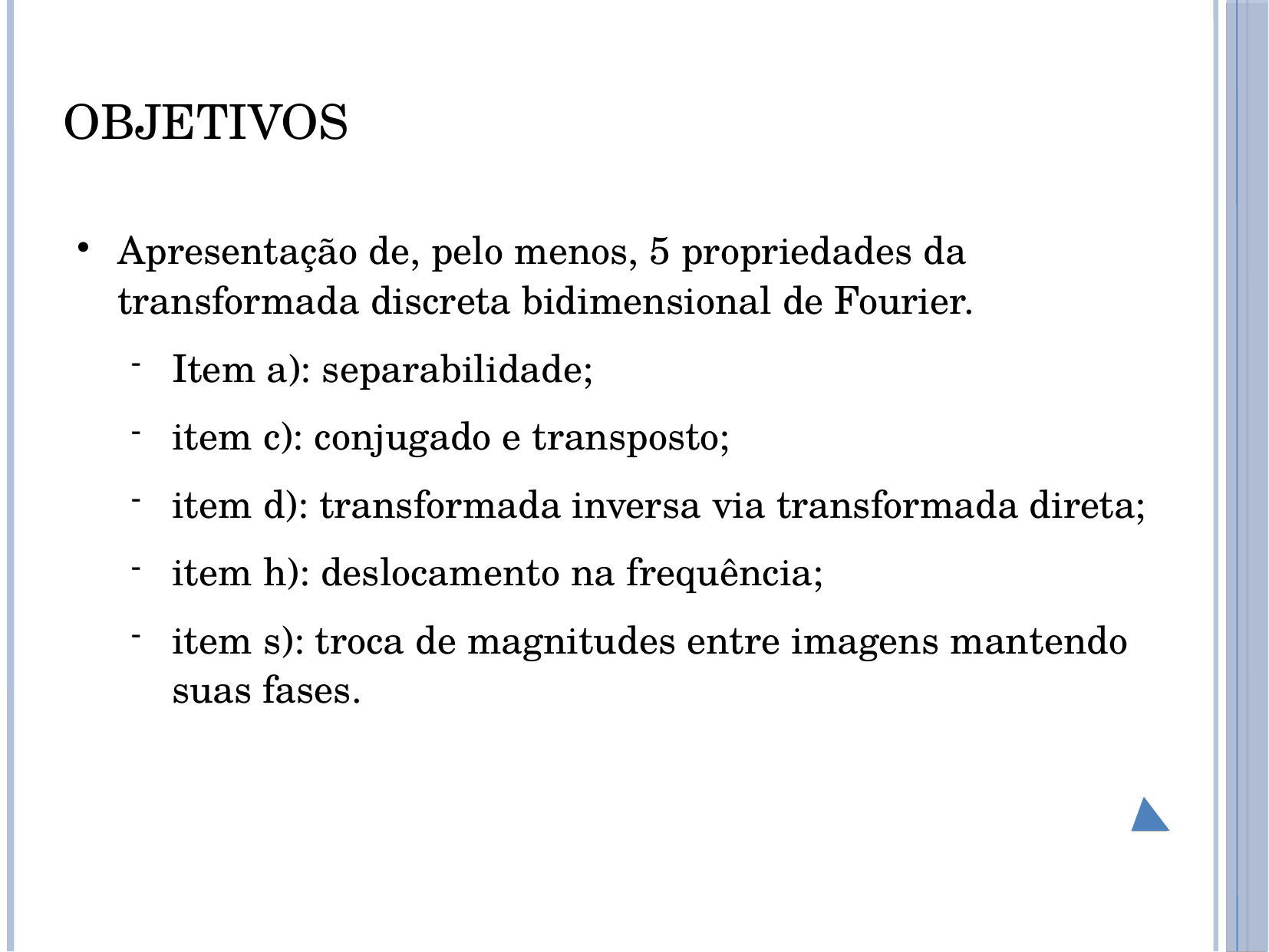

OBJETIVOS
Apresentação de, pelo menos, 5 propriedades da transformada discreta bidimensional de Fourier.
Item a): separabilidade;
item c): conjugado e transposto;
item d): transformada inversa via transformada direta;
item h): deslocamento na frequência;
item s): troca de magnitudes entre imagens mantendo suas fases.